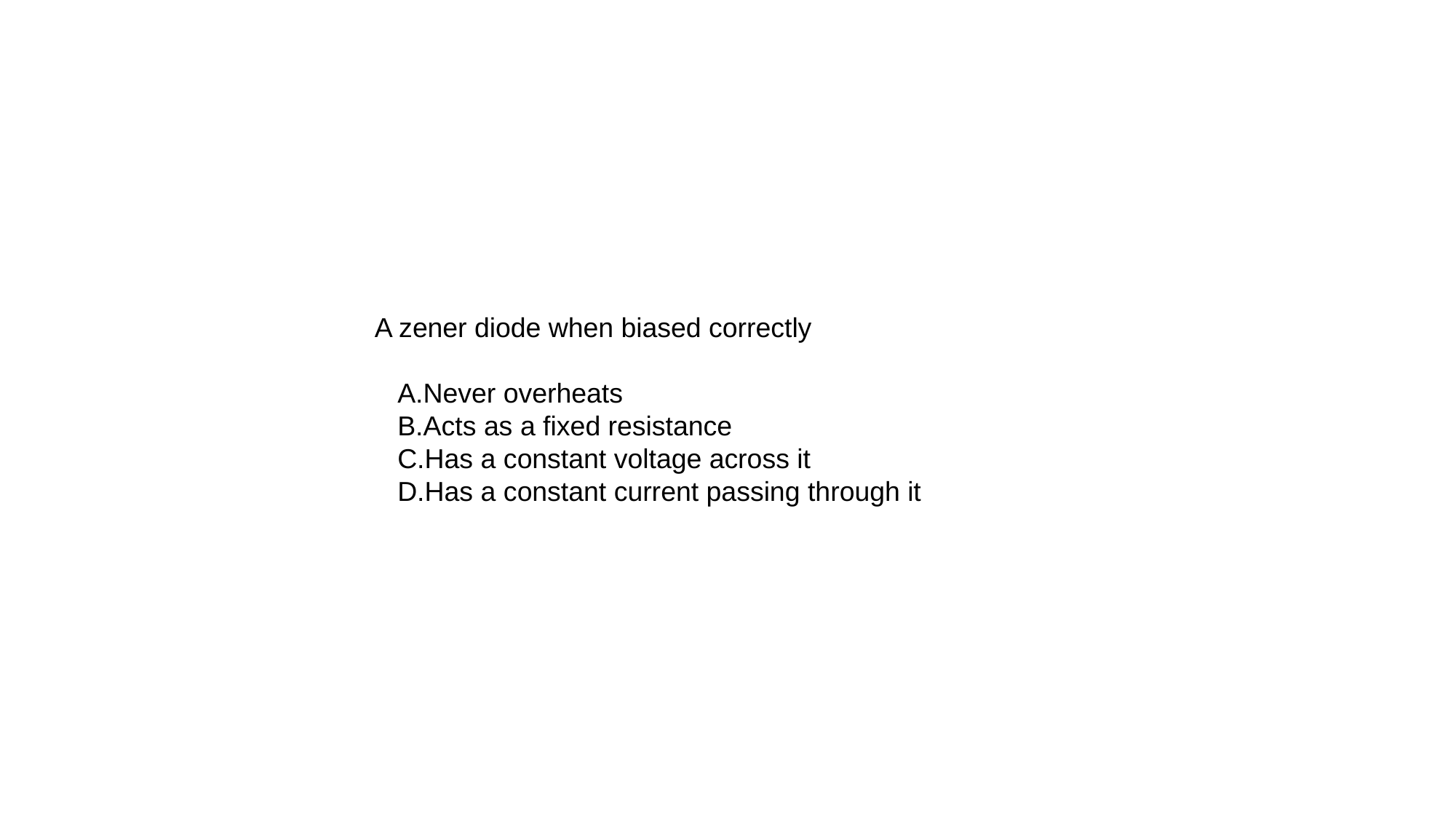

A zener diode when biased correctly
   A.Never overheats
   B.Acts as a fixed resistance
   C.Has a constant voltage across it
   D.Has a constant current passing through it